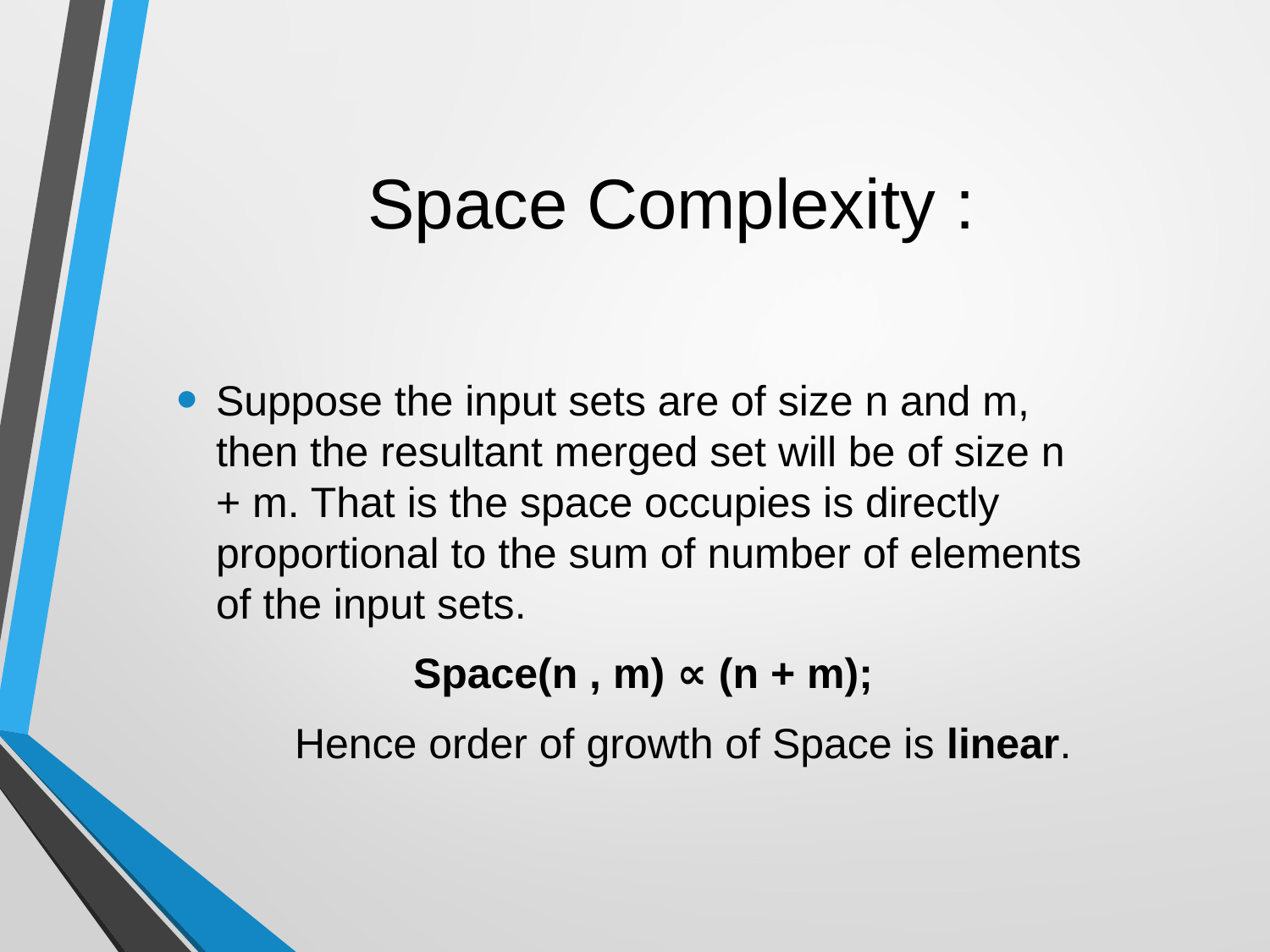

# Space Complexity :
Suppose the input sets are of size n and m, then the resultant merged set will be of size n + m. That is the space occupies is directly proportional to the sum of number of elements of the input sets.
                    Space(n , m) ∝ (n + m);
          Hence order of growth of Space is linear.